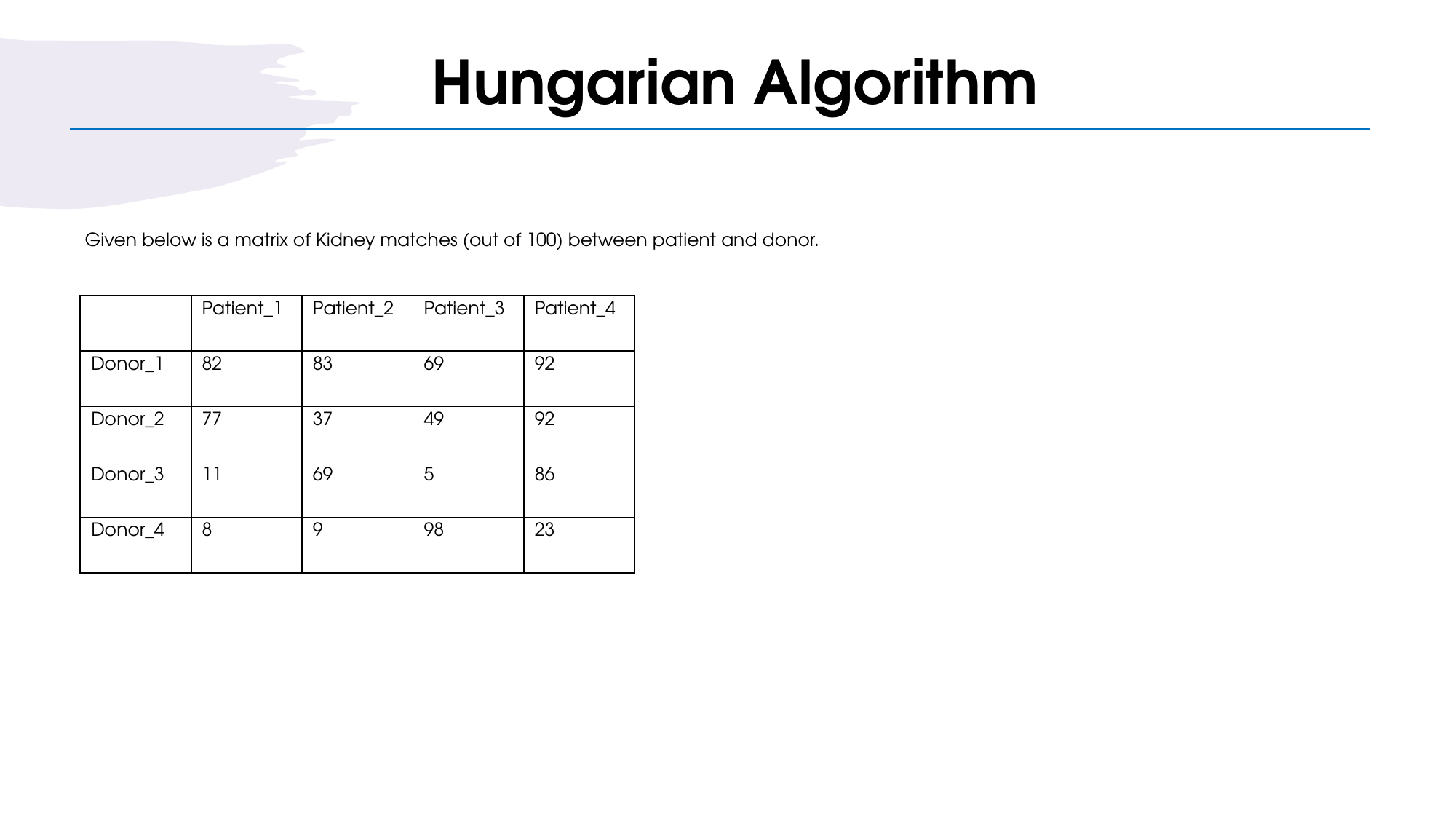

# Hungarian Algorithm
Given below is a matrix of Kidney matches (out of 100) between patient and donor.
|  | Patient\_1 | Patient\_2 | Patient\_3 | Patient\_4 |
| --- | --- | --- | --- | --- |
| Donor\_1 | 82 | 83 | 69 | 92 |
| Donor\_2 | 77 | 37 | 49 | 92 |
| Donor\_3 | 11 | 69 | 5 | 86 |
| Donor\_4 | 8 | 9 | 98 | 23 |